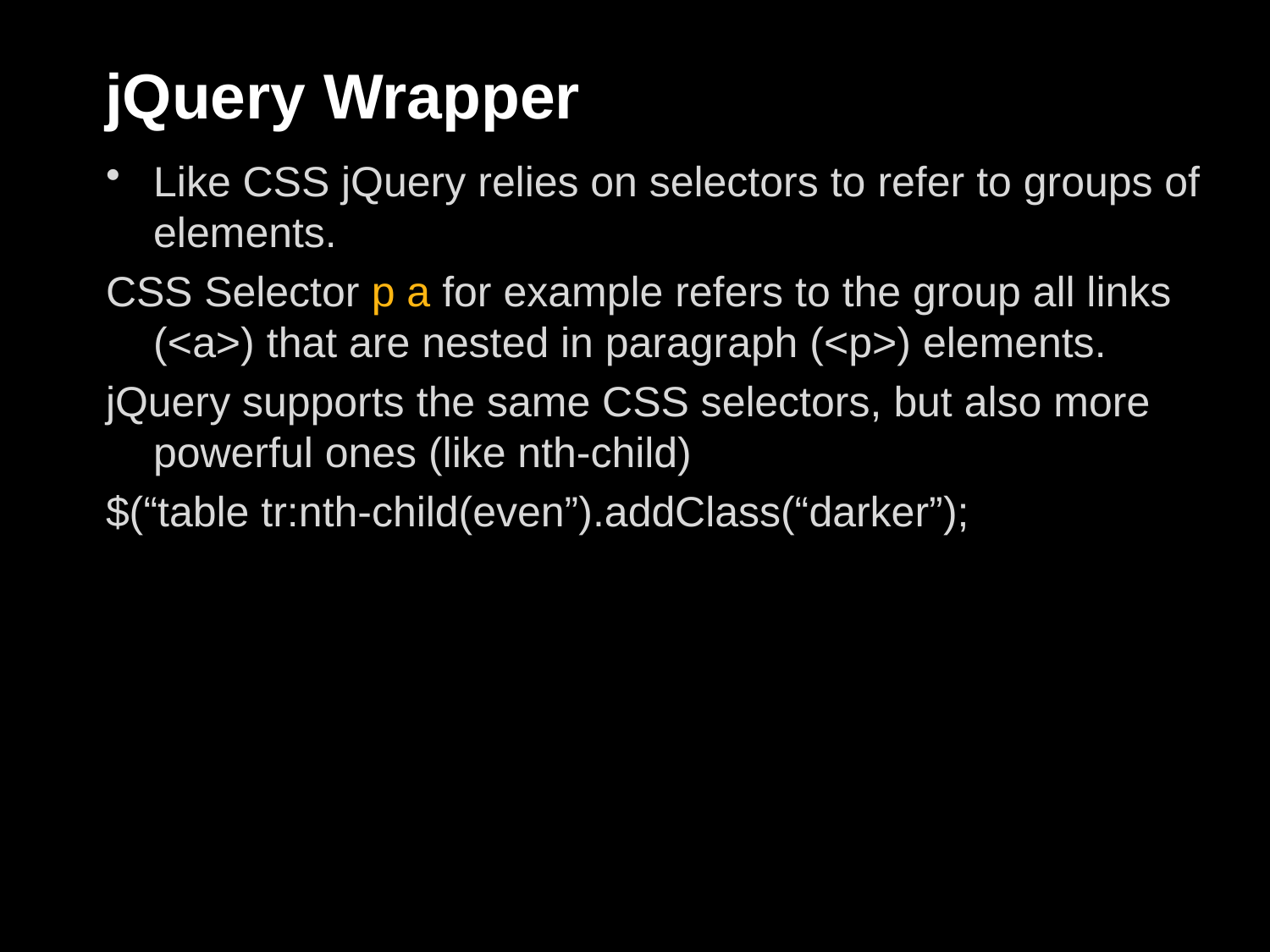

# jQuery Wrapper
Like CSS jQuery relies on selectors to refer to groups of elements.
CSS Selector p a for example refers to the group all links (<a>) that are nested in paragraph (<p>) elements.
jQuery supports the same CSS selectors, but also more powerful ones (like nth-child)
$(“table tr:nth-child(even”).addClass(“darker”);